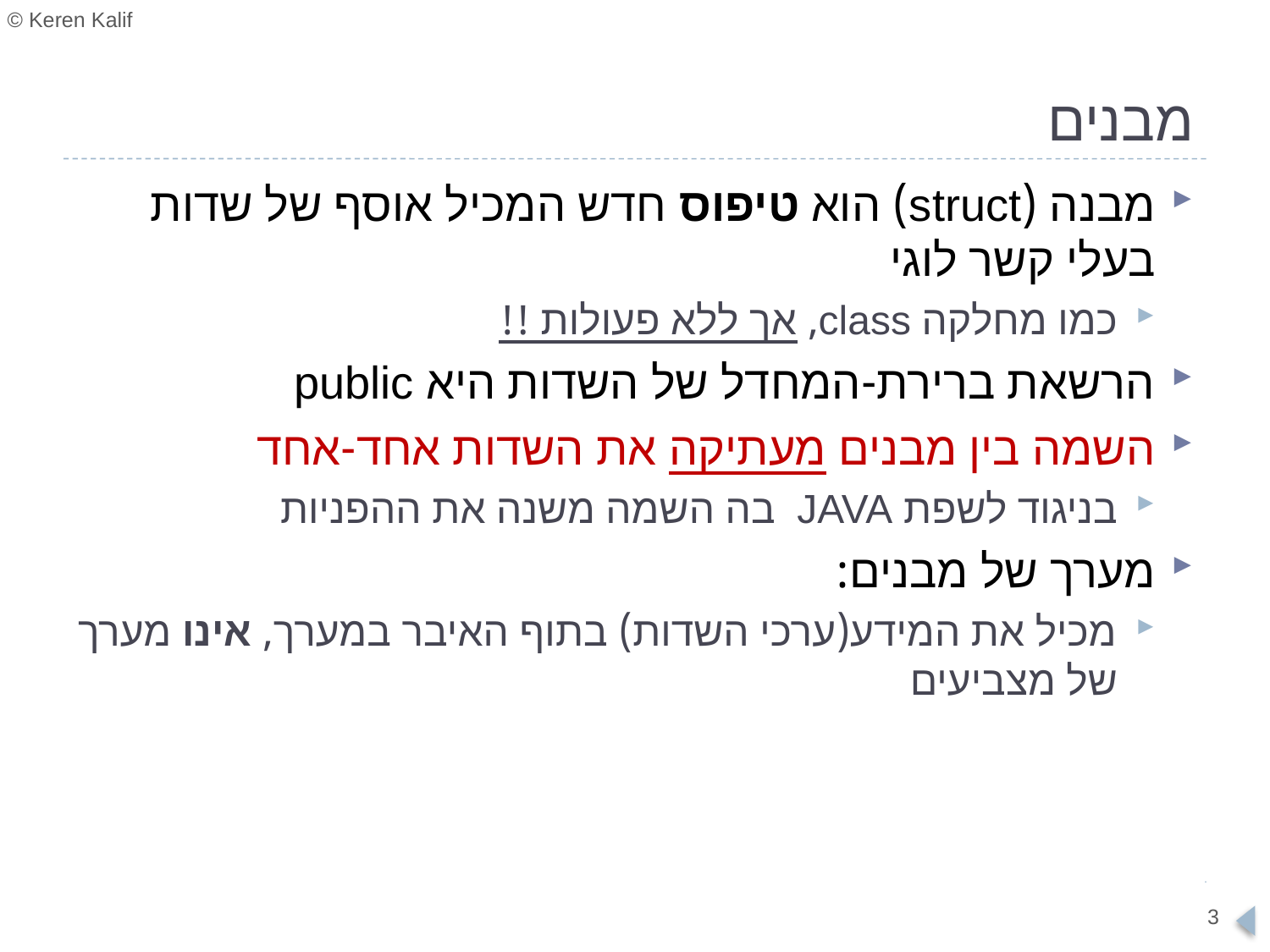

# מבנים
מבנה (struct) הוא טיפוס חדש המכיל אוסף של שדות בעלי קשר לוגי
כמו מחלקה class, אך ללא פעולות !!
הרשאת ברירת-המחדל של השדות היא public
השמה בין מבנים מעתיקה את השדות אחד-אחד
בניגוד לשפת JAVA  בה השמה משנה את ההפניות
מערך של מבנים:
מכיל את המידע(ערכי השדות) בתוף האיבר במערך, אינו מערך של מצביעים